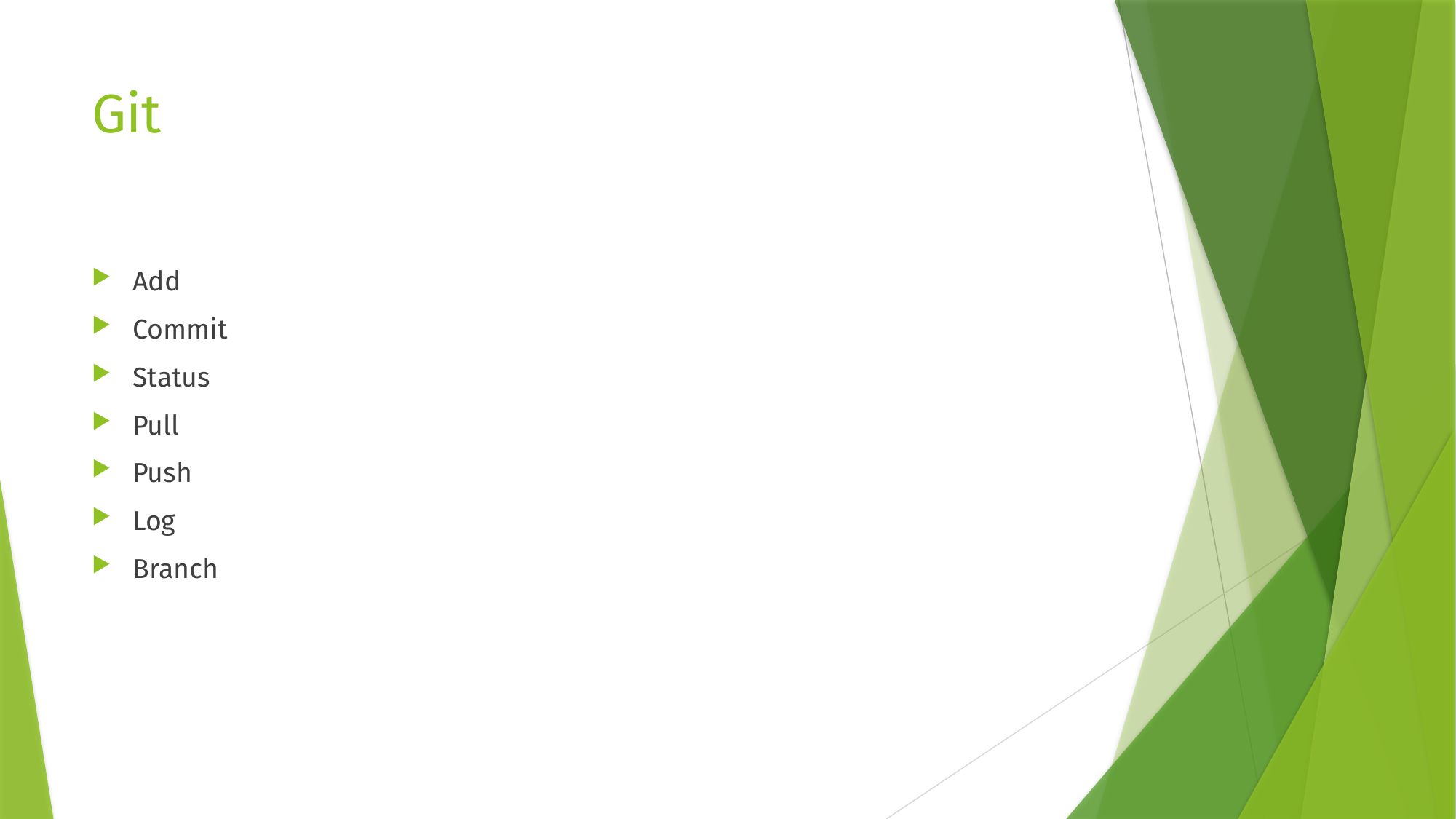

# Git
Add
Commit
Status
Pull
Push
Log
Branch